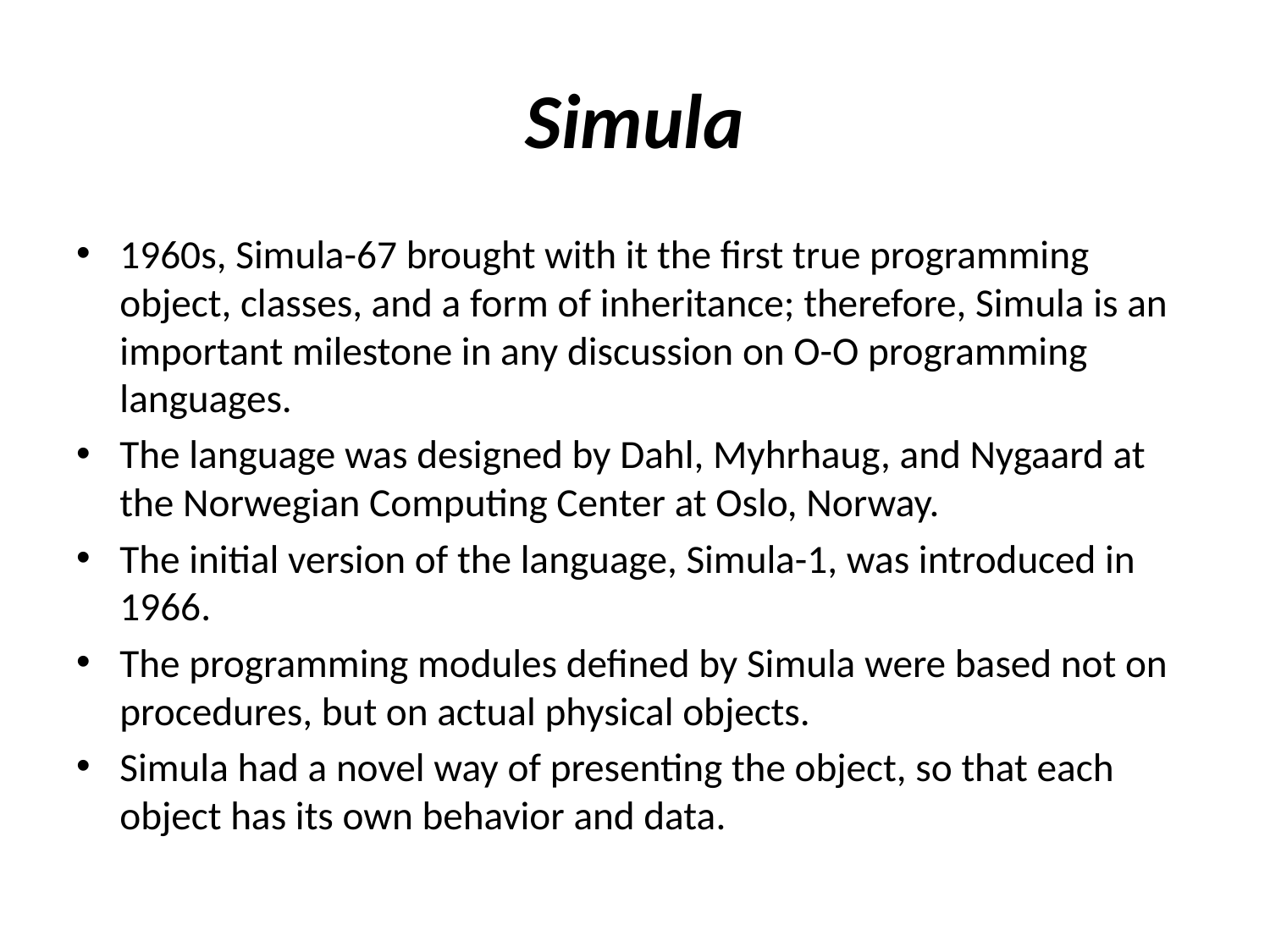

# Simula
1960s, Simula-67 brought with it the first true programming object, classes, and a form of inheritance; therefore, Simula is an important milestone in any discussion on O-O programming languages.
The language was designed by Dahl, Myhrhaug, and Nygaard at the Norwegian Computing Center at Oslo, Norway.
The initial version of the language, Simula-1, was introduced in 1966.
The programming modules defined by Simula were based not on procedures, but on actual physical objects.
Simula had a novel way of presenting the object, so that each object has its own behavior and data.